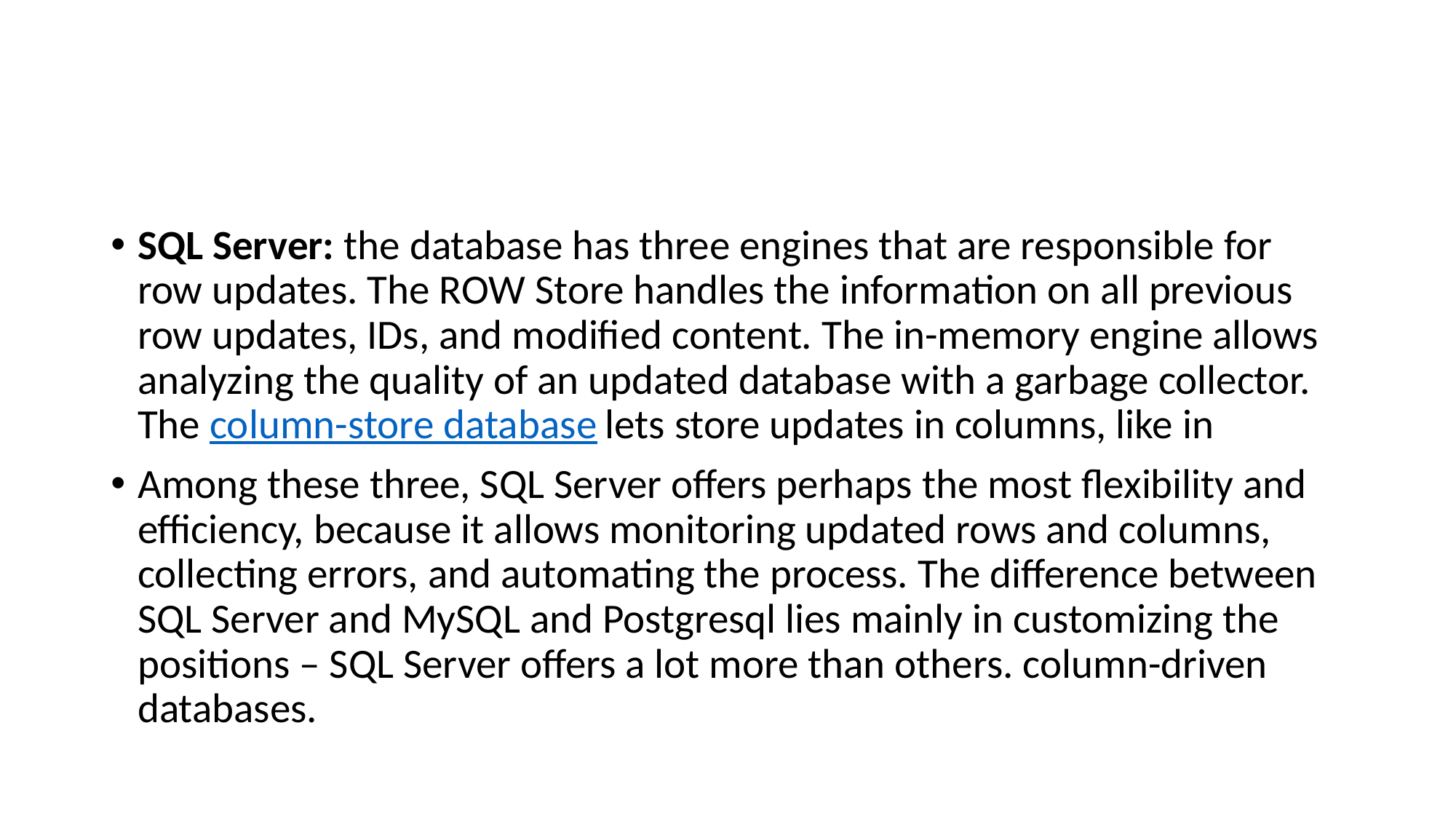

#
SQL Server: the database has three engines that are responsible for row updates. The ROW Store handles the information on all previous row updates, IDs, and modified content. The in-memory engine allows analyzing the quality of an updated database with a garbage collector. The column-store database lets store updates in columns, like in
Among these three, SQL Server offers perhaps the most flexibility and efficiency, because it allows monitoring updated rows and columns, collecting errors, and automating the process. The difference between SQL Server and MySQL and Postgresql lies mainly in customizing the positions – SQL Server offers a lot more than others. column-driven databases.